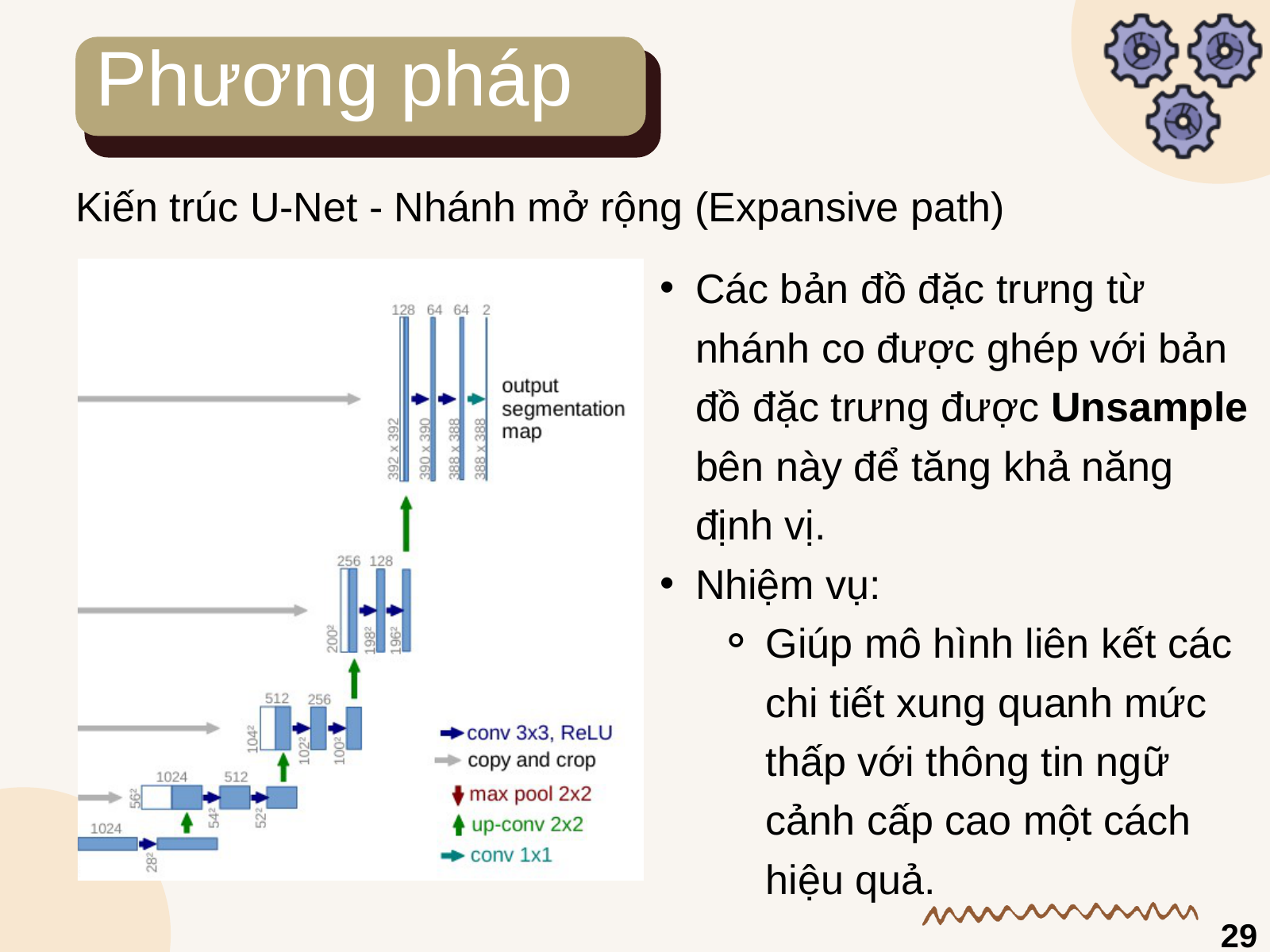

Phương pháp
Kiến trúc U-Net - Nhánh mở rộng (Expansive path)
Các bản đồ đặc trưng từ nhánh co được ghép với bản đồ đặc trưng được Unsample bên này để tăng khả năng định vị.
Nhiệm vụ:
Giúp mô hình liên kết các chi tiết xung quanh mức thấp với thông tin ngữ cảnh cấp cao một cách hiệu quả.

29